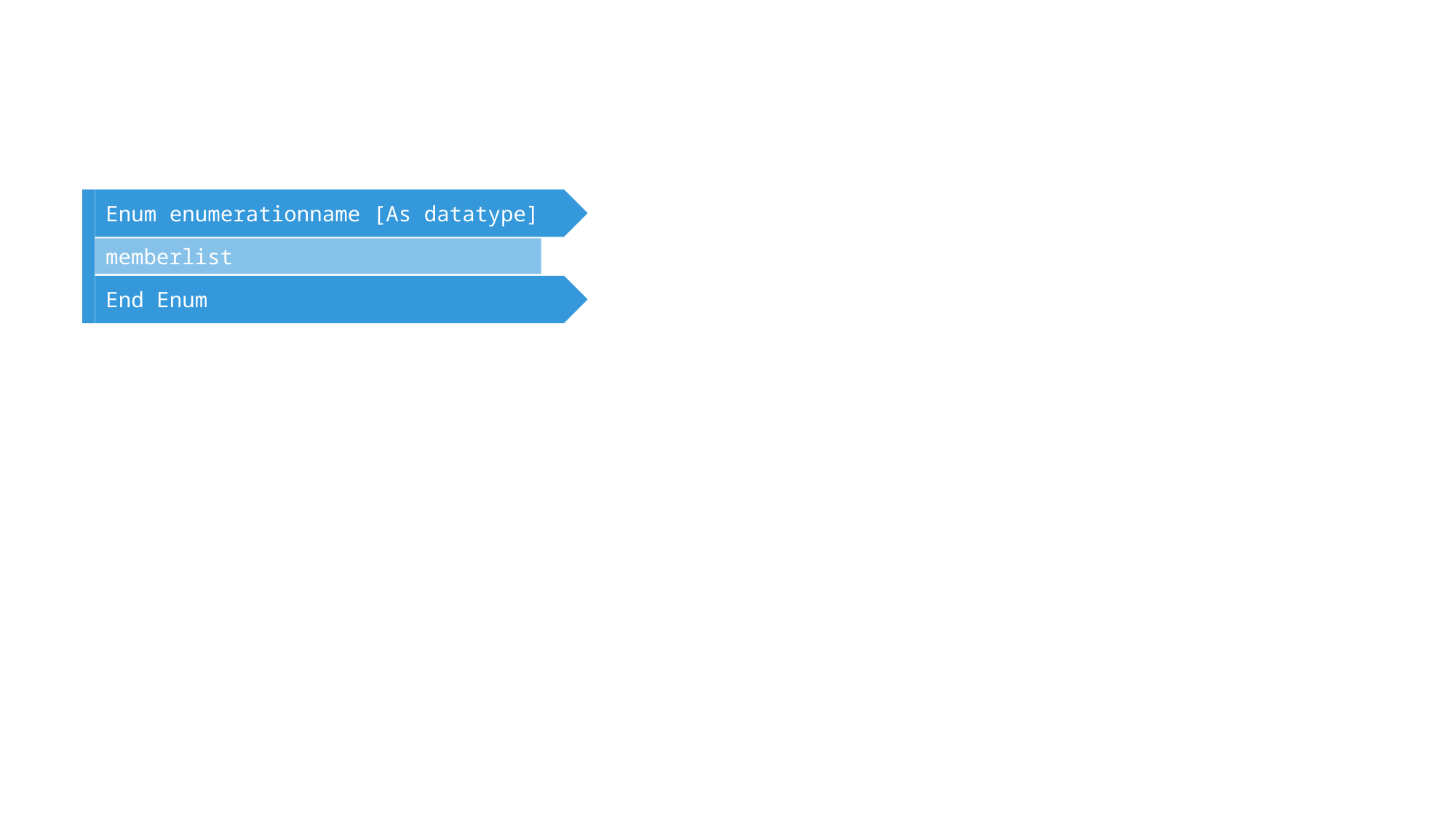

Enum enumerationname [As datatype]

memberlist
End Enum